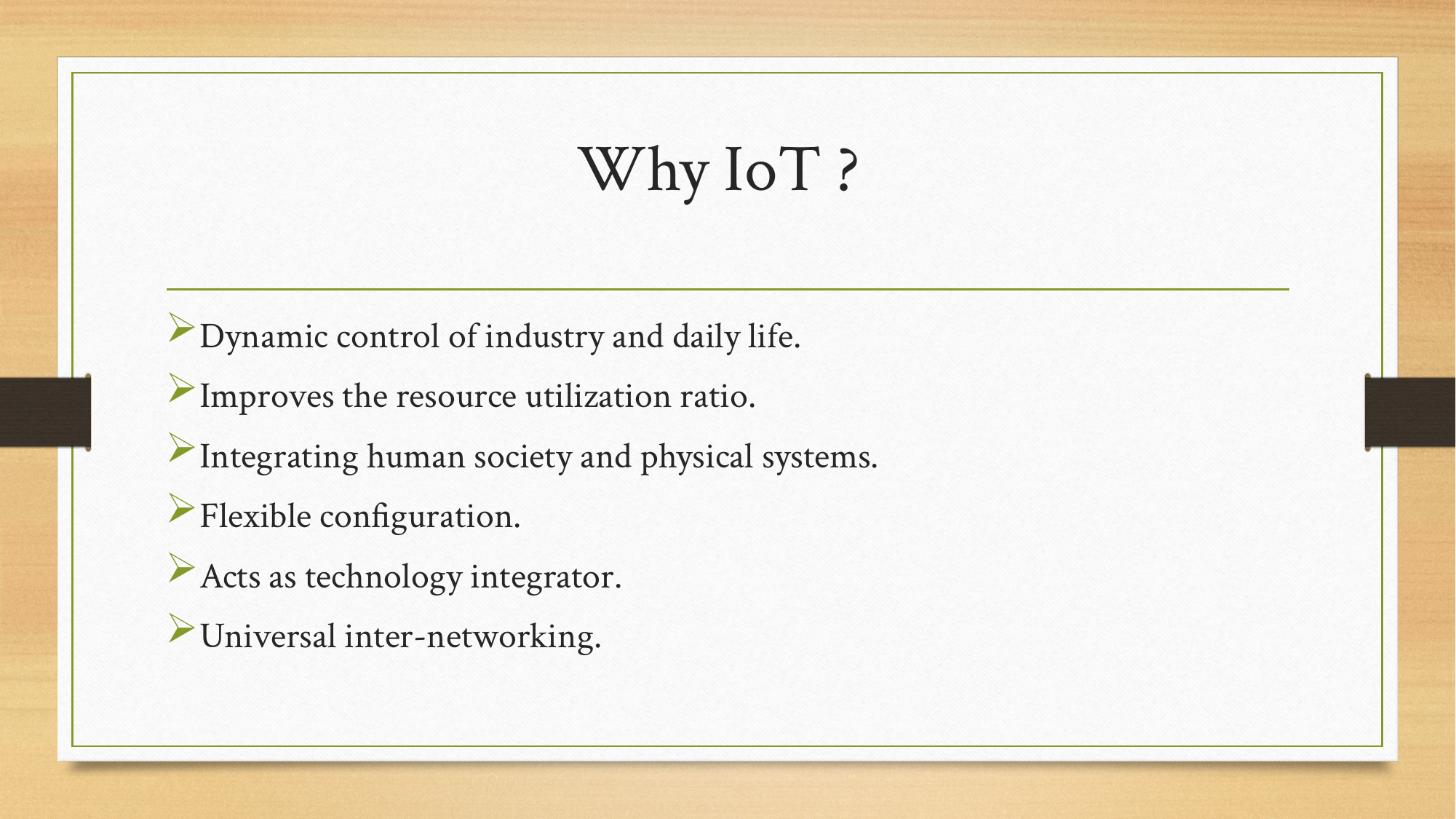

# Why IoT ?
Dynamic control of industry and daily life.
Improves the resource utilization ratio.
Integrating human society and physical systems.
Flexible configuration.
Acts as technology integrator.
Universal inter-networking.